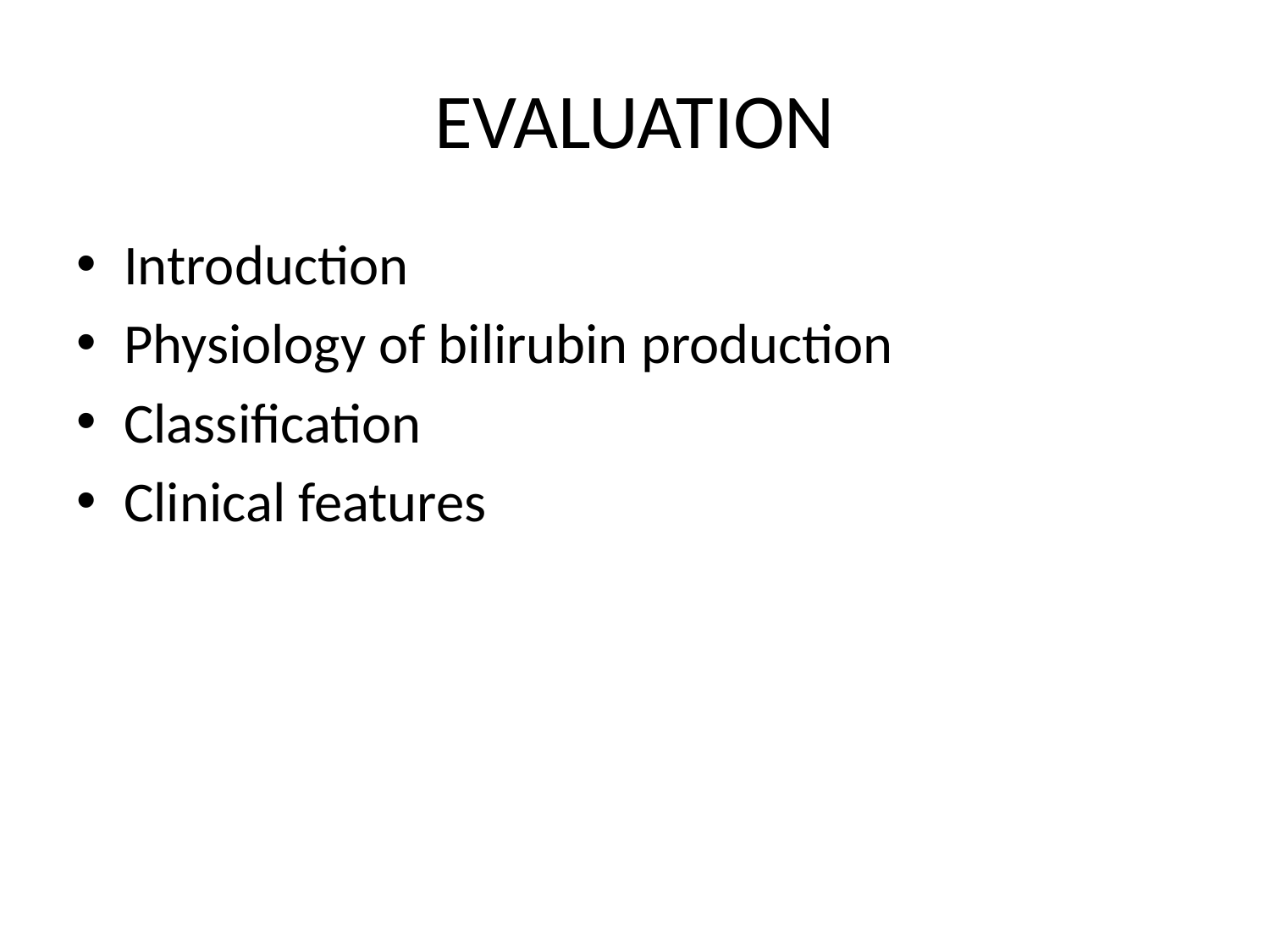

# EVALUATION
Introduction
Physiology of bilirubin production
Classification
Clinical features